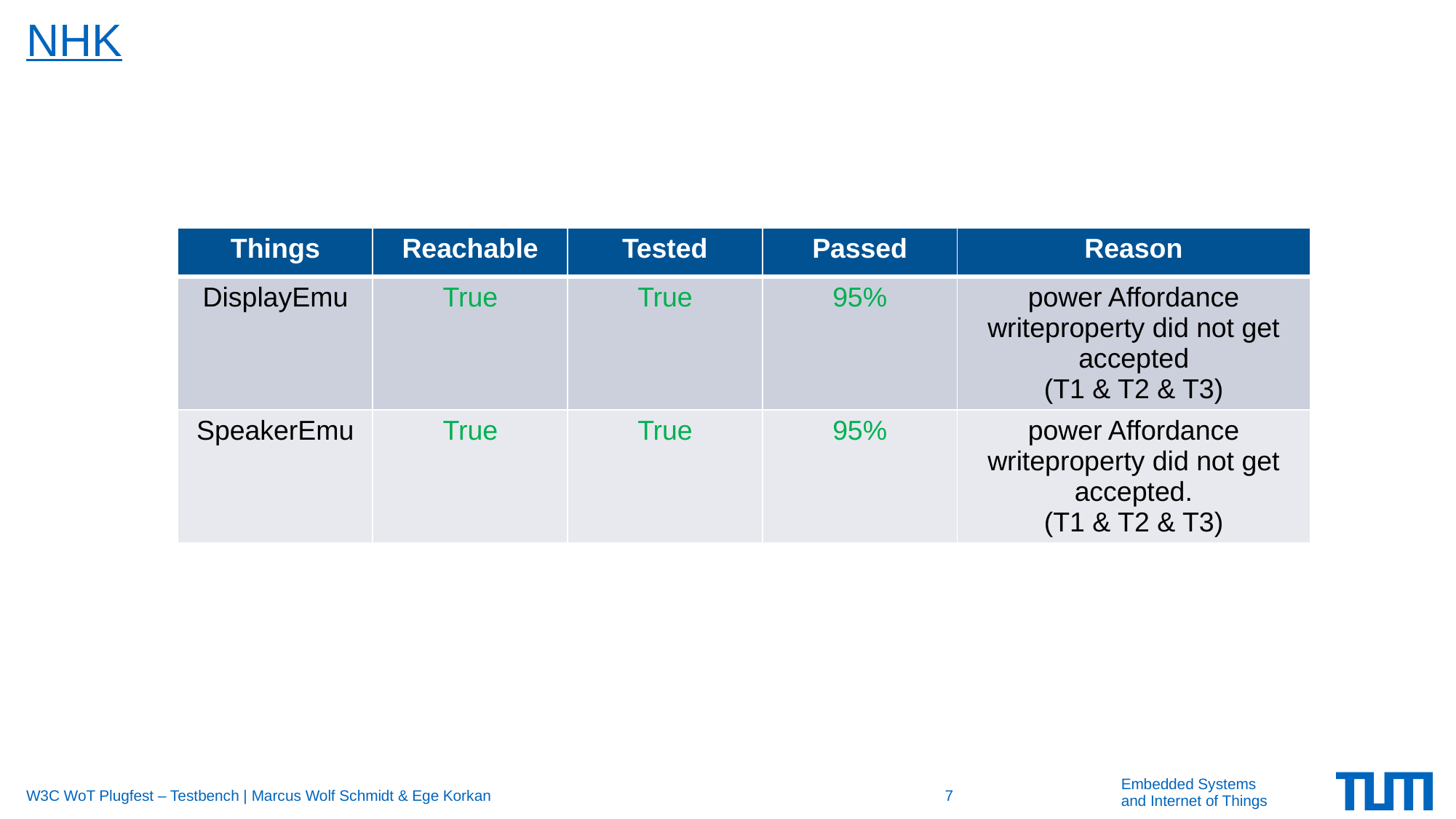

# NHK
| Things | Reachable | Tested | Passed | Reason |
| --- | --- | --- | --- | --- |
| DisplayEmu | True | True | 95% | power Affordance writeproperty did not get accepted (T1 & T2 & T3) |
| SpeakerEmu | True | True | 95% | power Affordance writeproperty did not get accepted. (T1 & T2 & T3) |
W3C WoT Plugfest – Testbench | Marcus Wolf Schmidt & Ege Korkan
7